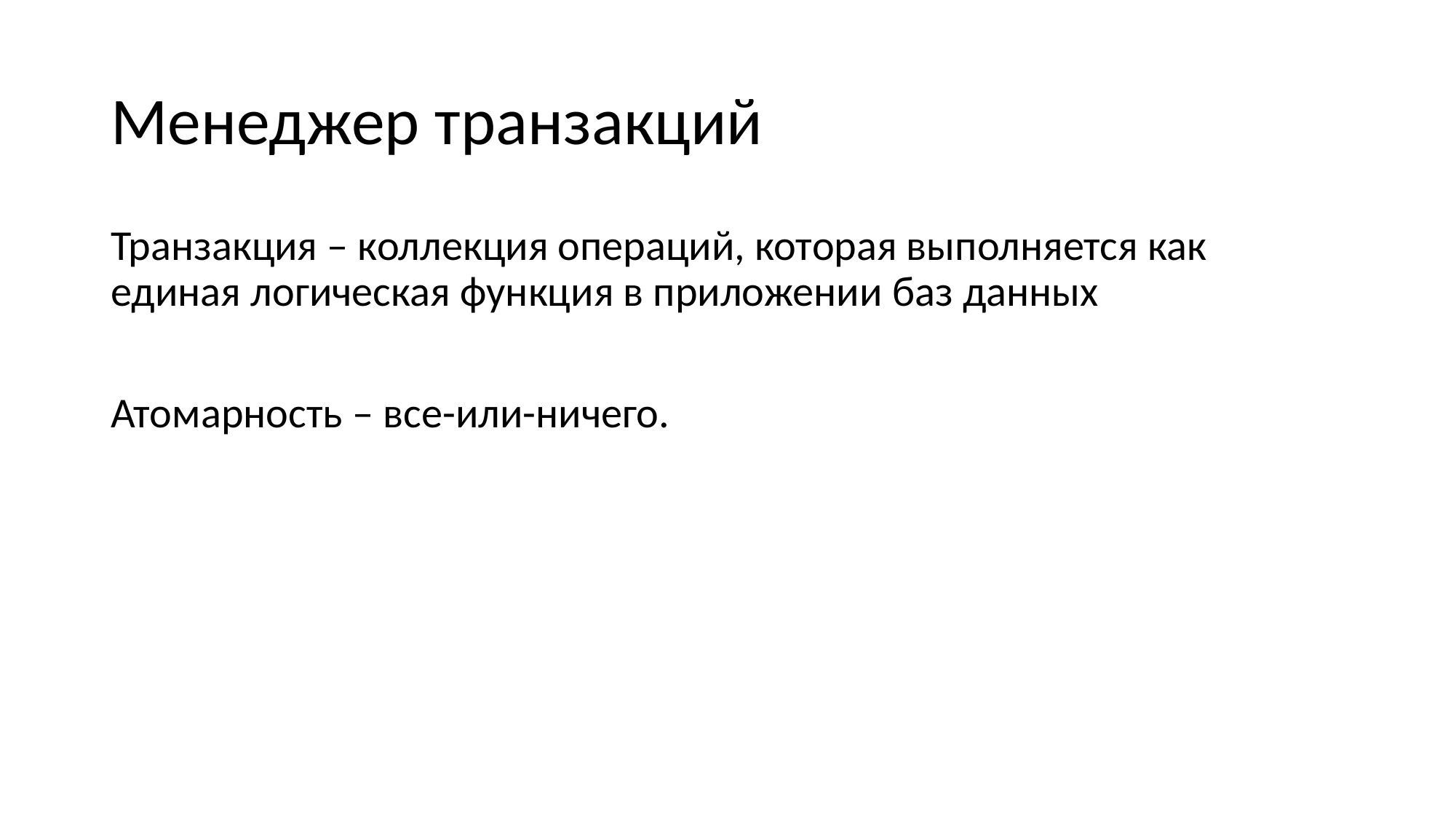

# Менеджер транзакций
Транзакция – коллекция операций, которая выполняется как единая логическая функция в приложении баз данных

Атомарность – все-или-ничего.